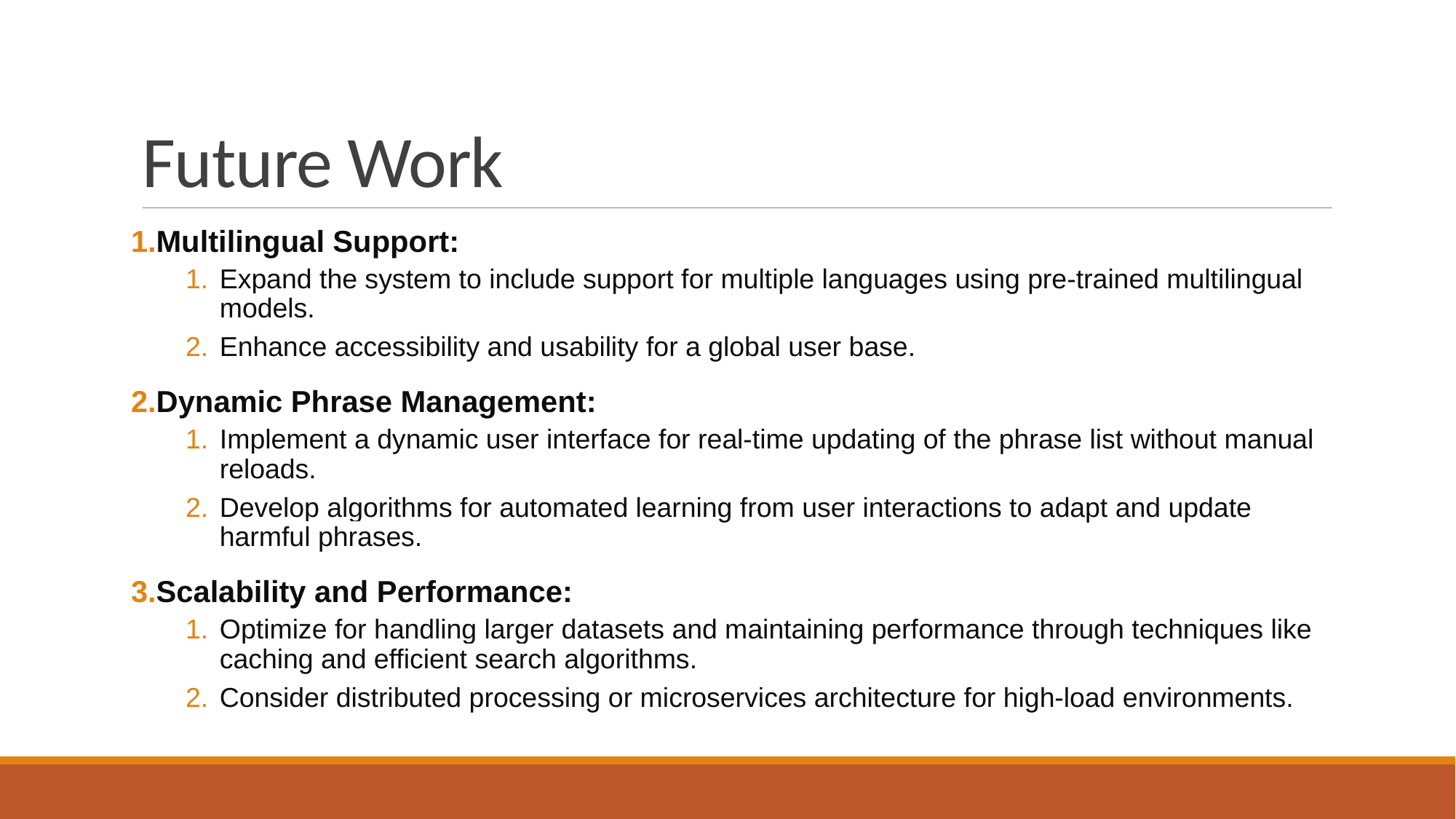

# Future Work
Multilingual Support:
Expand the system to include support for multiple languages using pre-trained multilingual models.
Enhance accessibility and usability for a global user base.
Dynamic Phrase Management:
Implement a dynamic user interface for real-time updating of the phrase list without manual reloads.
Develop algorithms for automated learning from user interactions to adapt and update harmful phrases.
Scalability and Performance:
Optimize for handling larger datasets and maintaining performance through techniques like caching and efficient search algorithms.
Consider distributed processing or microservices architecture for high-load environments.